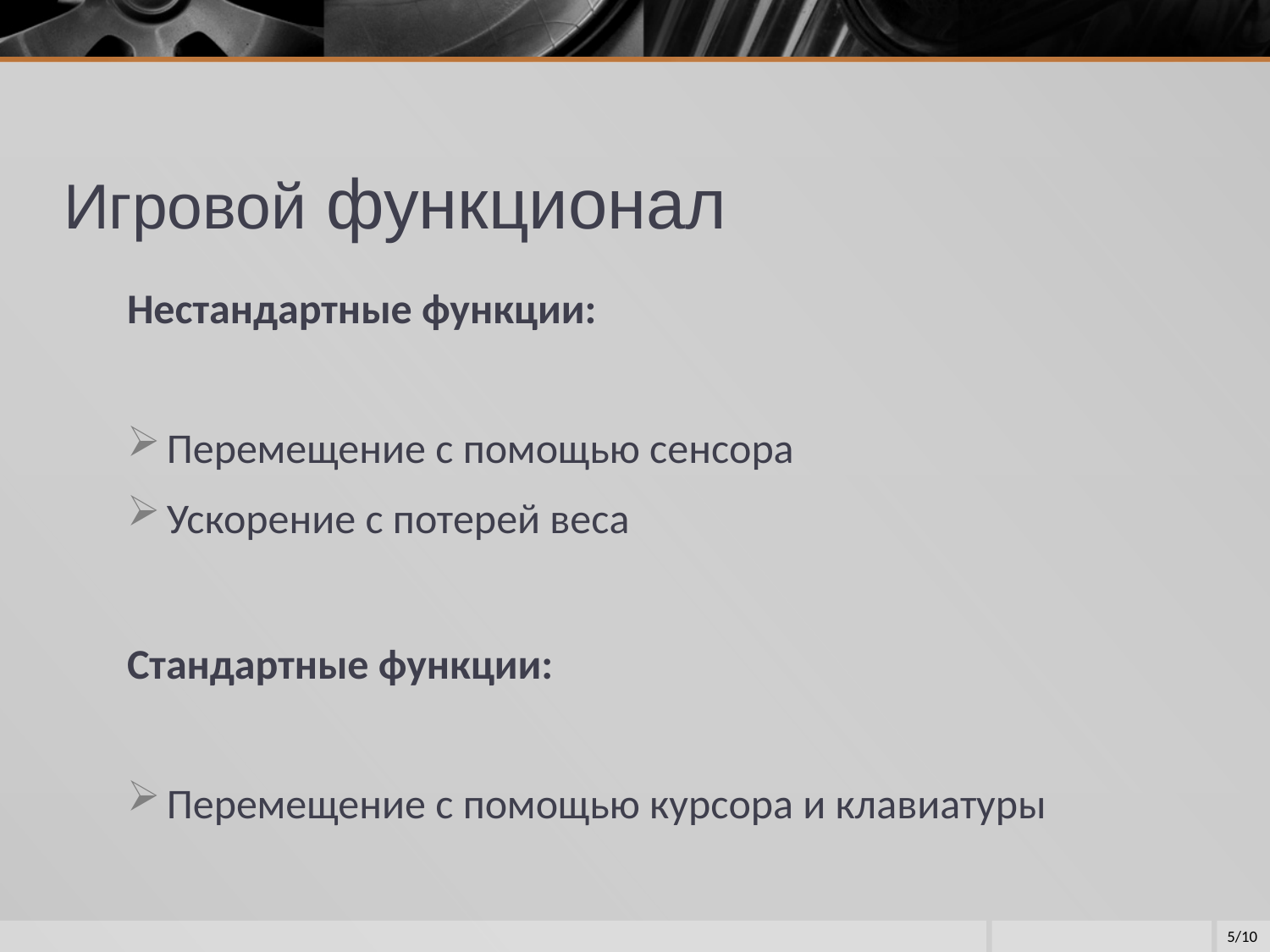

# Игровой функционал
Нестандартные функции:

Перемещение с помощью сенсора
Ускорение с потерей веса

Стандартные функции:

Перемещение с помощью курсора и клавиатуры
5/10